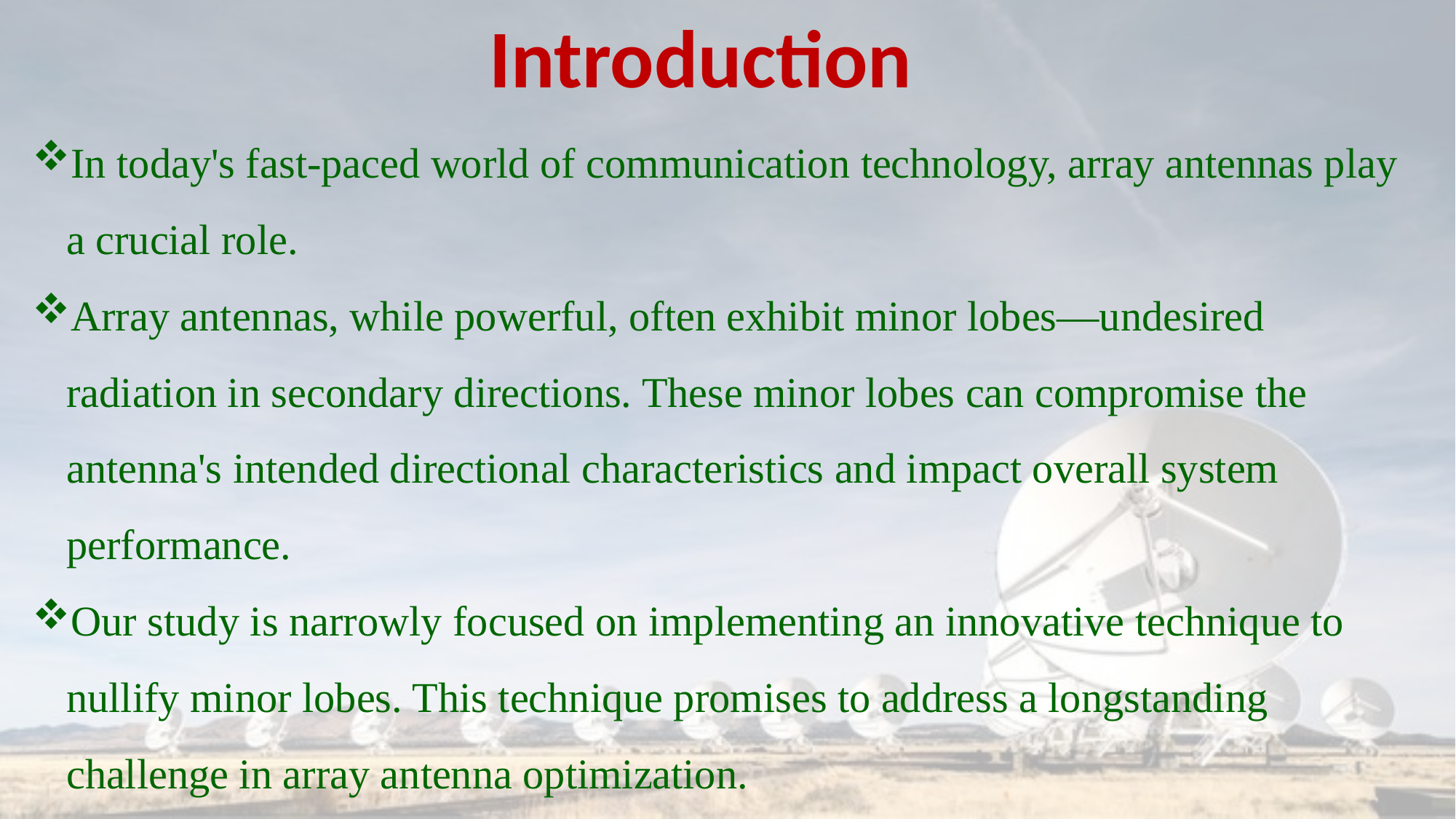

Introduction
In today's fast-paced world of communication technology, array antennas play a crucial role.
Array antennas, while powerful, often exhibit minor lobes—undesired radiation in secondary directions. These minor lobes can compromise the antenna's intended directional characteristics and impact overall system performance.
Our study is narrowly focused on implementing an innovative technique to nullify minor lobes. This technique promises to address a longstanding challenge in array antenna optimization.